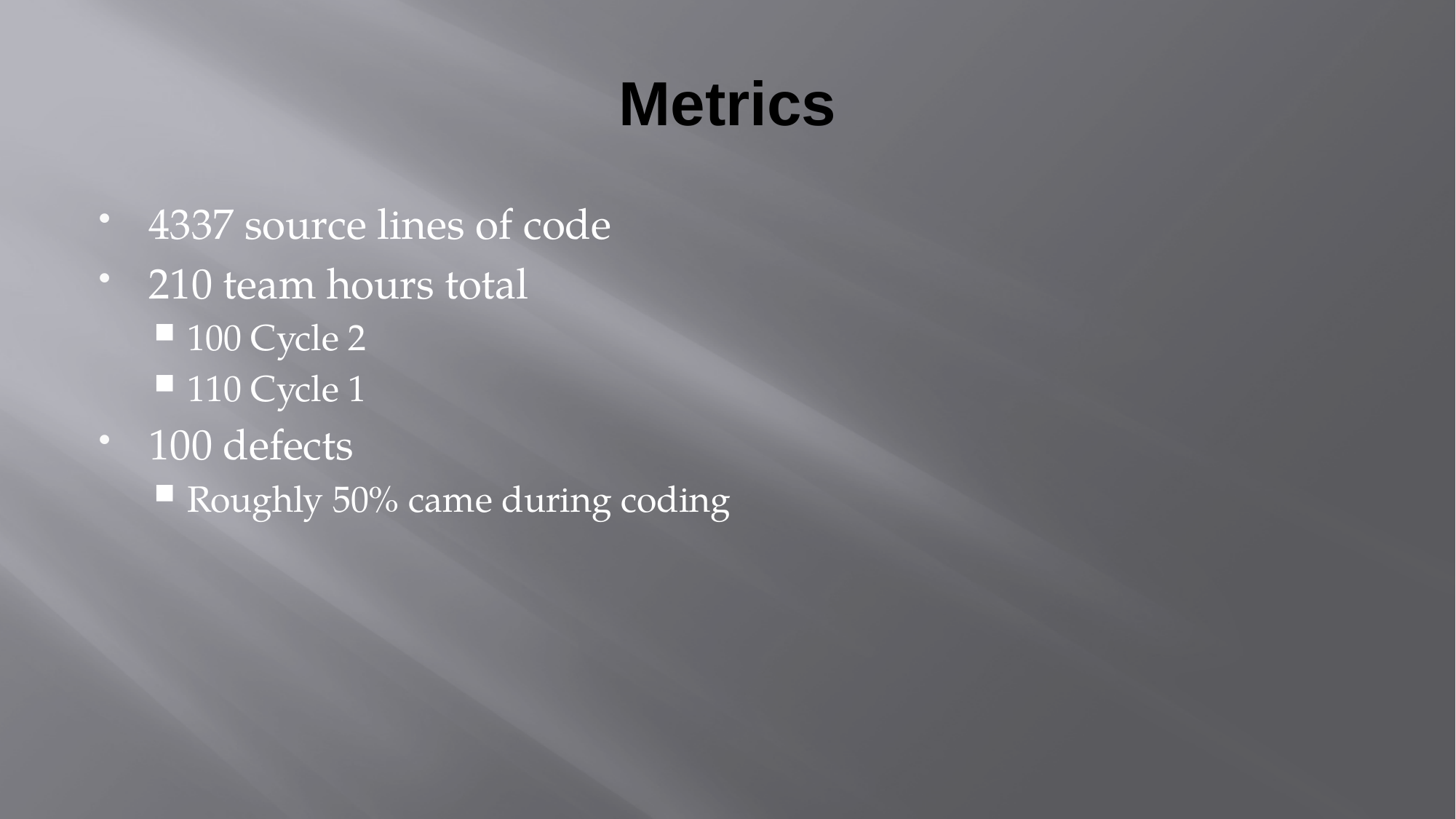

# Metrics
4337 source lines of code
210 team hours total
100 Cycle 2
110 Cycle 1
100 defects
Roughly 50% came during coding